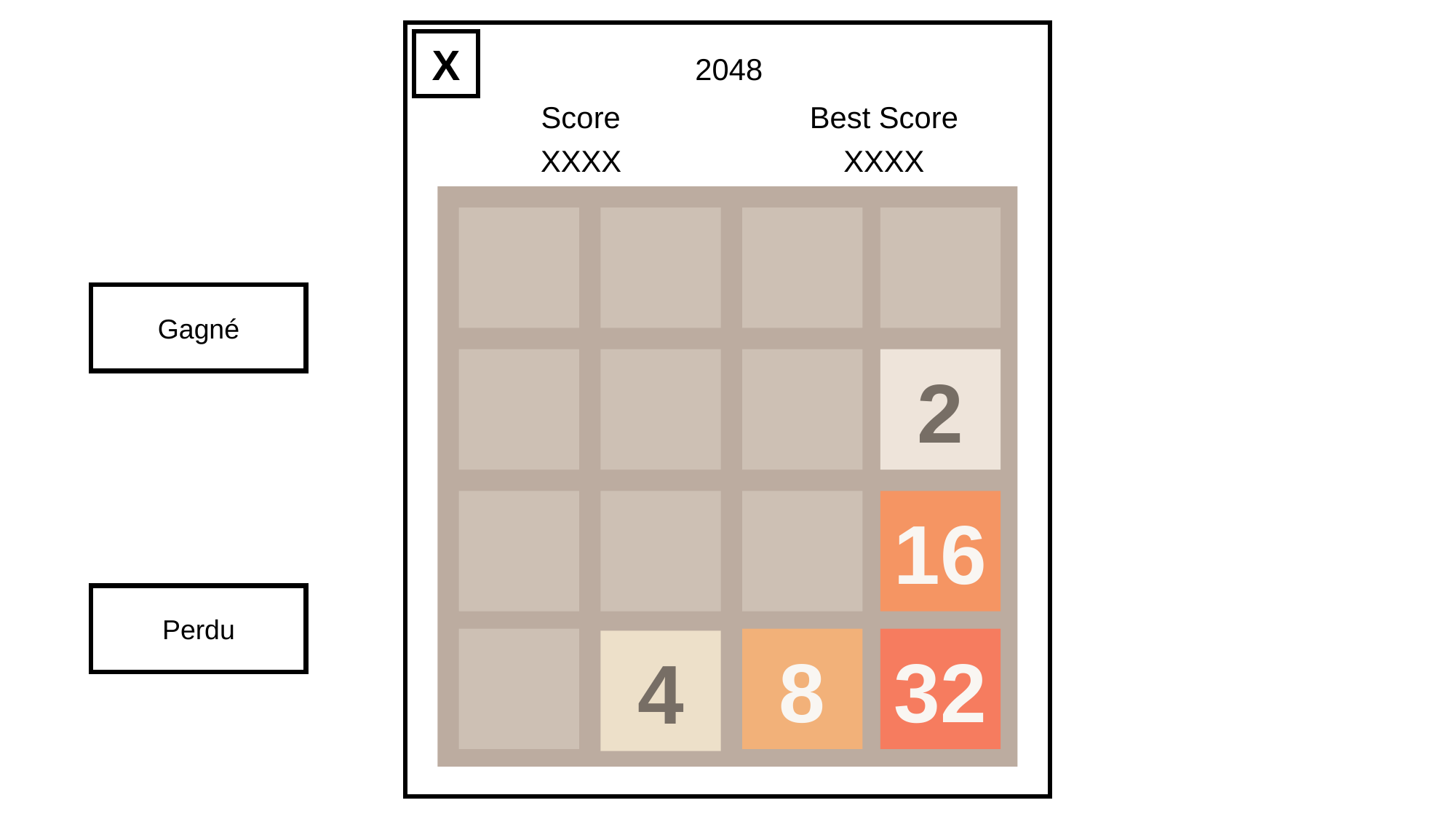

X
2048
Score
Best Score
XXXX
XXXX

Gagné

2

16
Perdu

8
32
4